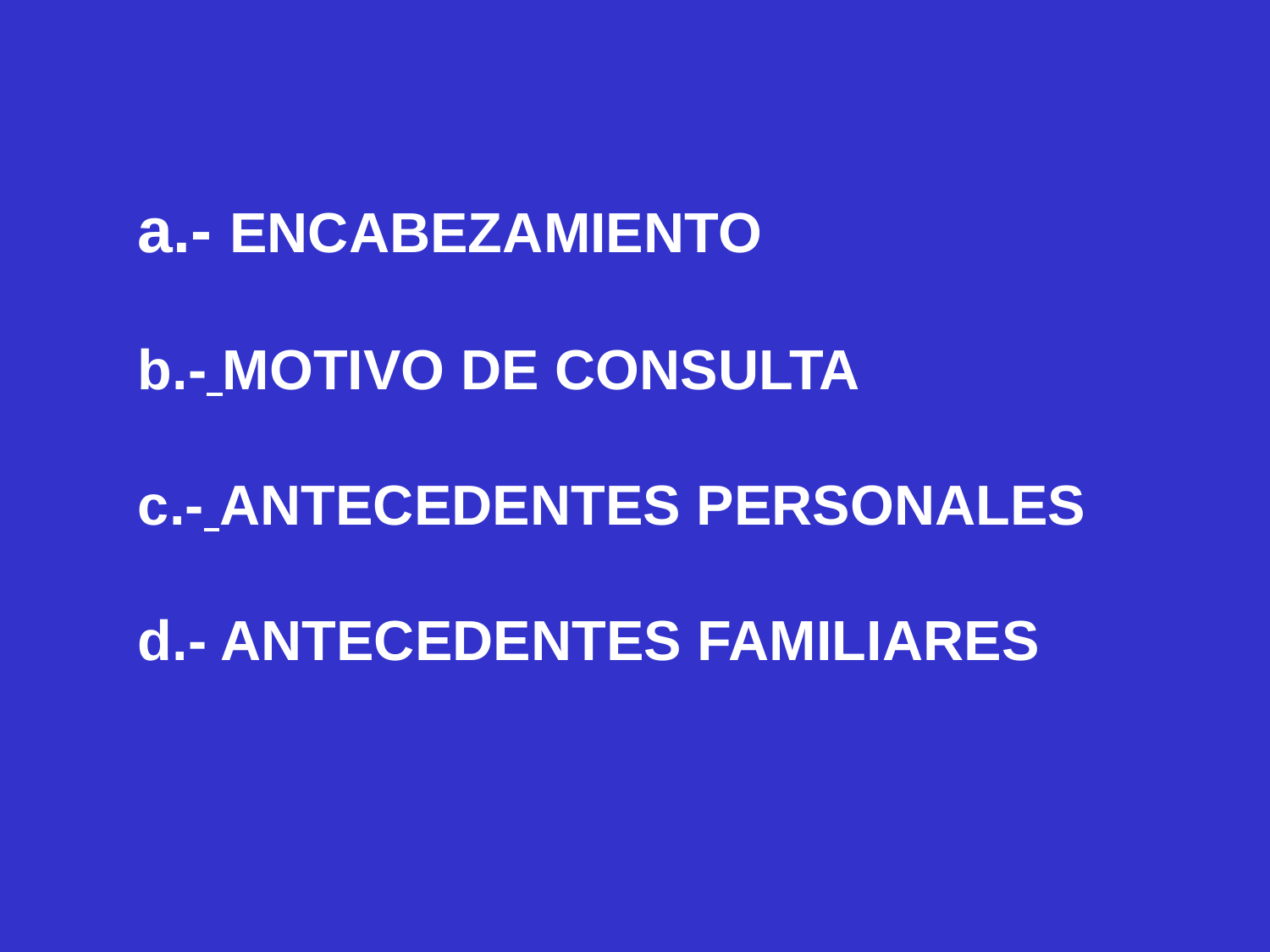

# a.- ENCABEZAMIENTO b.- MOTIVO DE CONSULTA c.- ANTECEDENTES PERSONALES d.- ANTECEDENTES FAMILIARES